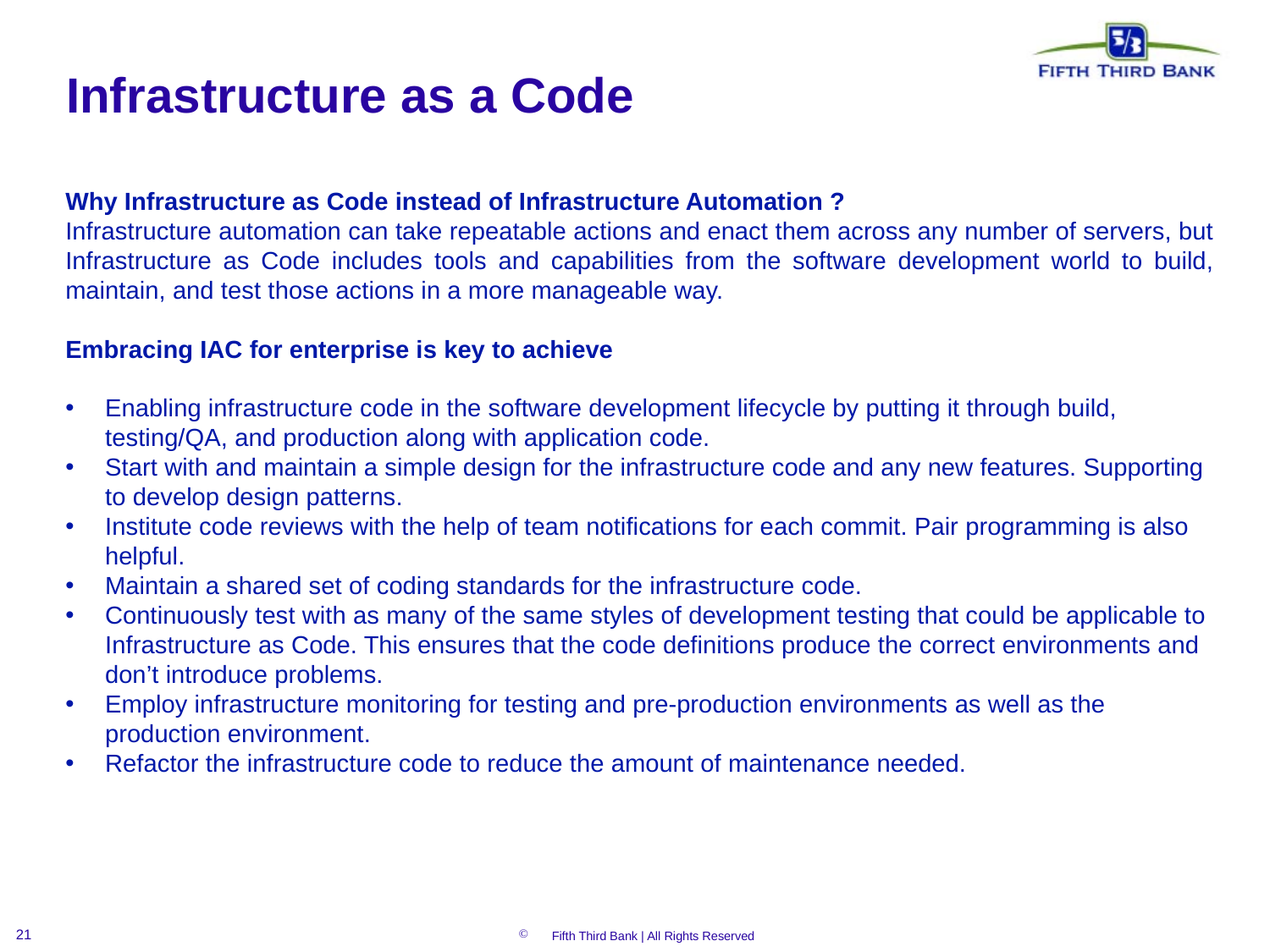

# Infrastructure as a Code
Why Infrastructure as Code instead of Infrastructure Automation ?
Infrastructure automation can take repeatable actions and enact them across any number of servers, but Infrastructure as Code includes tools and capabilities from the software development world to build, maintain, and test those actions in a more manageable way.

Embracing IAC for enterprise is key to achieve

Enabling infrastructure code in the software development lifecycle by putting it through build, testing/QA, and production along with application code.
Start with and maintain a simple design for the infrastructure code and any new features. Supporting to develop design patterns.
Institute code reviews with the help of team notifications for each commit. Pair programming is also helpful.
Maintain a shared set of coding standards for the infrastructure code.
Continuously test with as many of the same styles of development testing that could be applicable to Infrastructure as Code. This ensures that the code definitions produce the correct environments and don’t introduce problems.
Employ infrastructure monitoring for testing and pre-production environments as well as the production environment.
Refactor the infrastructure code to reduce the amount of maintenance needed.